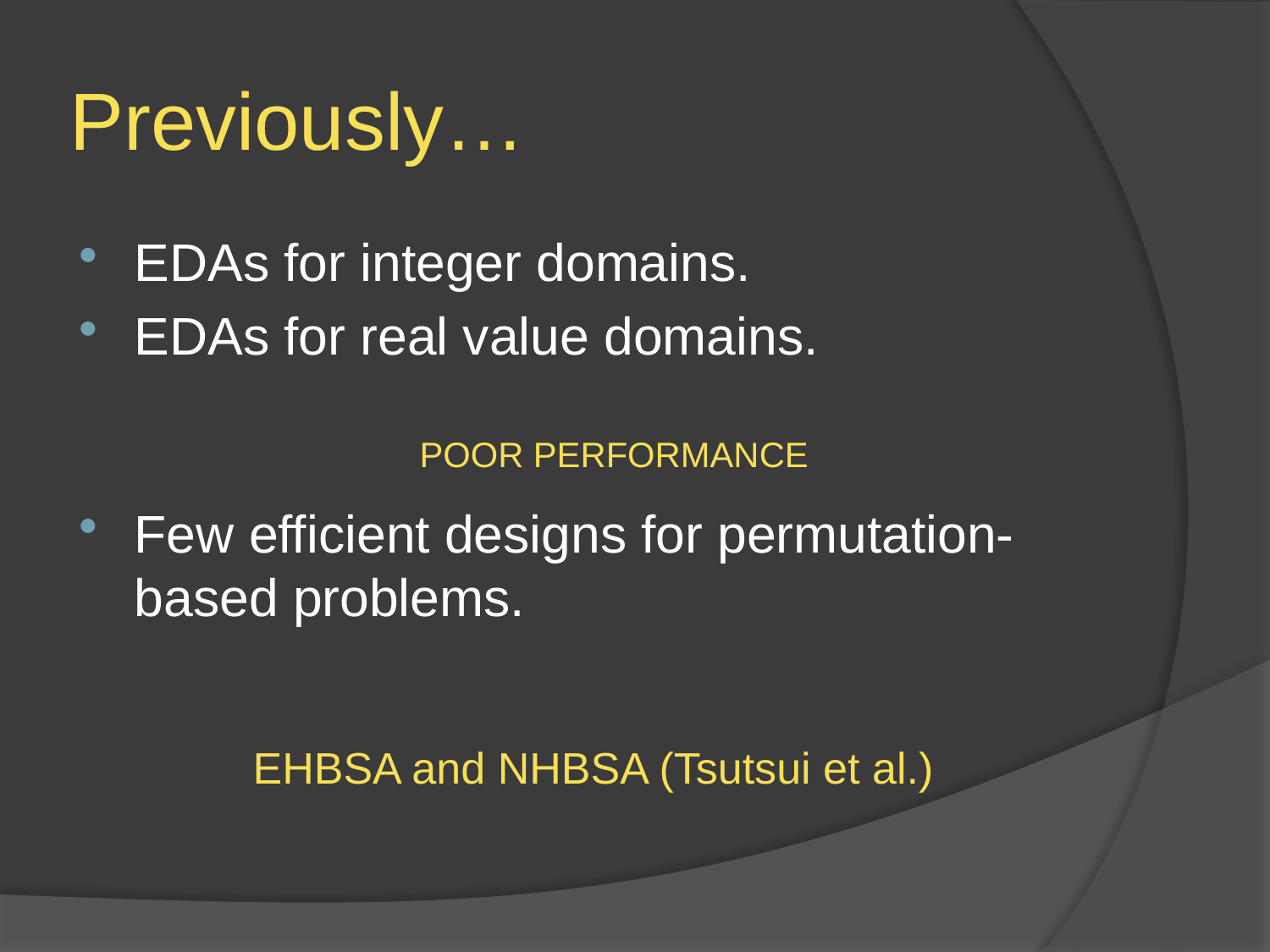

# Previously…
EDAs for integer domains.
EDAs for real value domains.

Few efficient designs for permutation-based problems.
POOR PERFORMANCE
EHBSA and NHBSA (Tsutsui et al.)